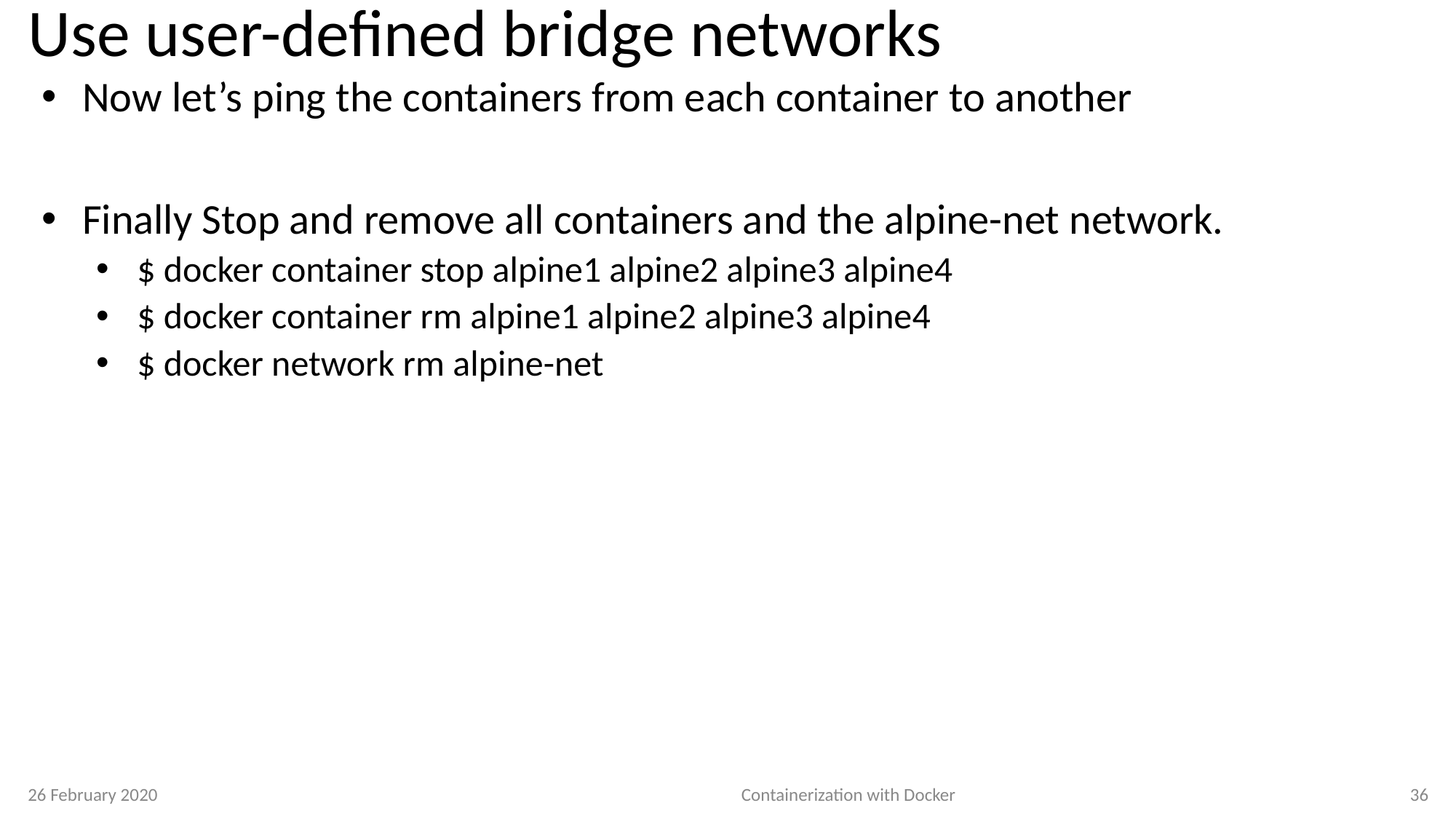

# Use user-defined bridge networks
Now let’s ping the containers from each container to another

Finally Stop and remove all containers and the alpine-net network.
$ docker container stop alpine1 alpine2 alpine3 alpine4
$ docker container rm alpine1 alpine2 alpine3 alpine4
$ docker network rm alpine-net
26 February 2020
Containerization with Docker
36